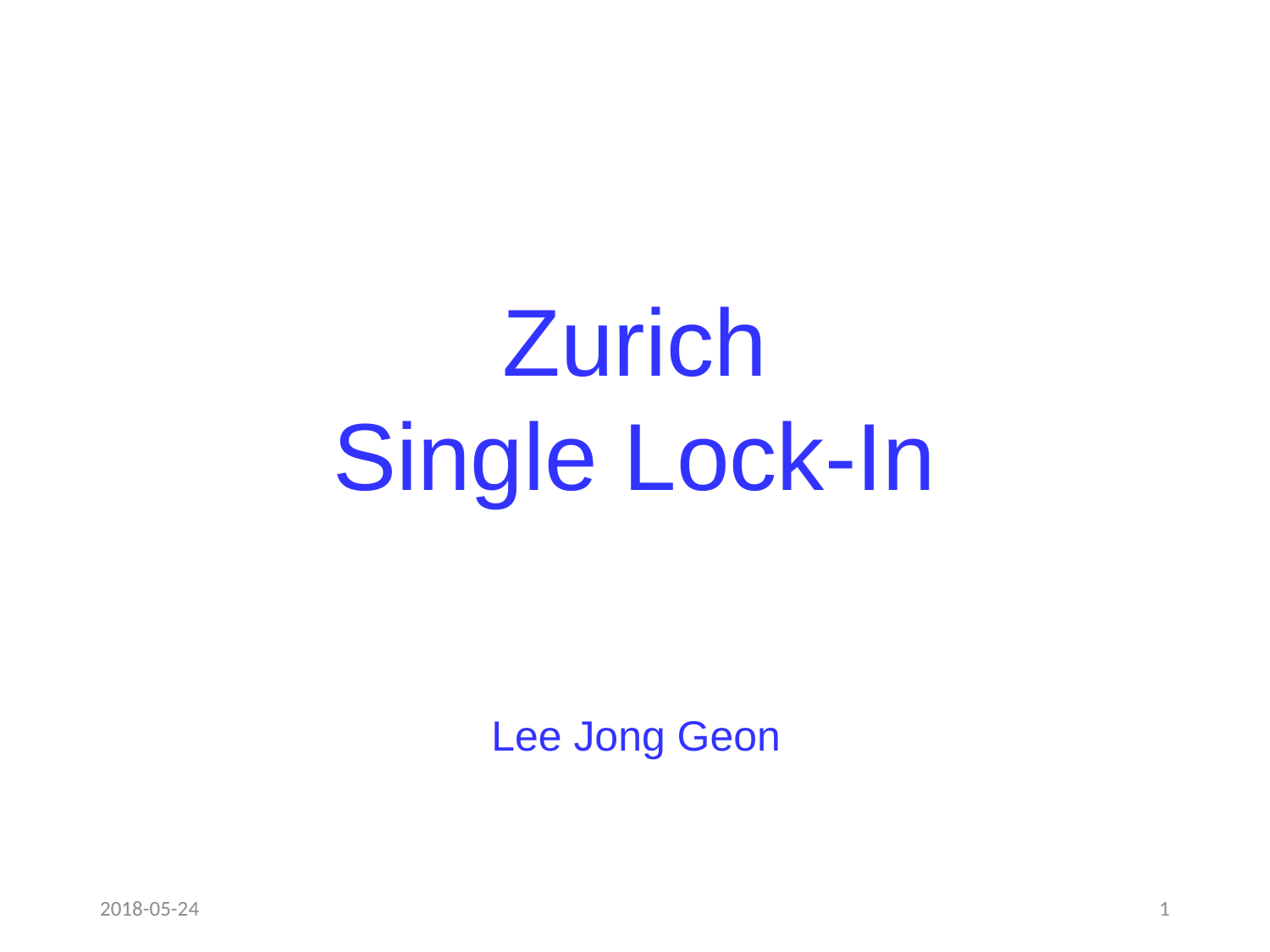

Zurich
Single Lock-In
Lee Jong Geon
2018-05-24
1